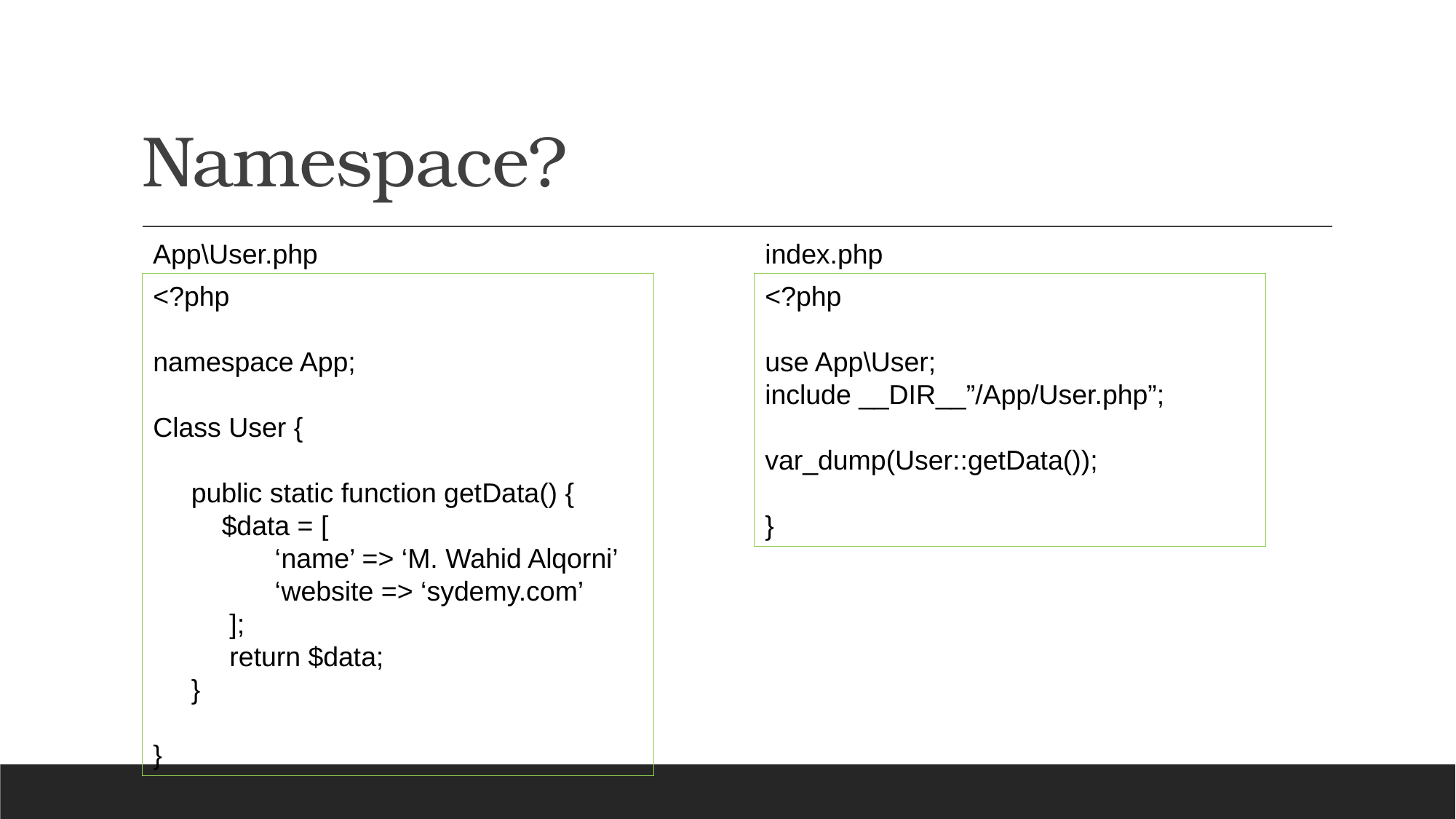

# Namespace?
App\User.php
index.php
<?php

namespace App;

Class User {

     public static function getData() {
         $data = [
                ‘name’ => ‘M. Wahid Alqorni’
                ‘website => ‘sydemy.com’
          ];
          return $data;
     }

}
<?php

use App\User;
include __DIR__”/App/User.php”;

var_dump(User::getData());

}